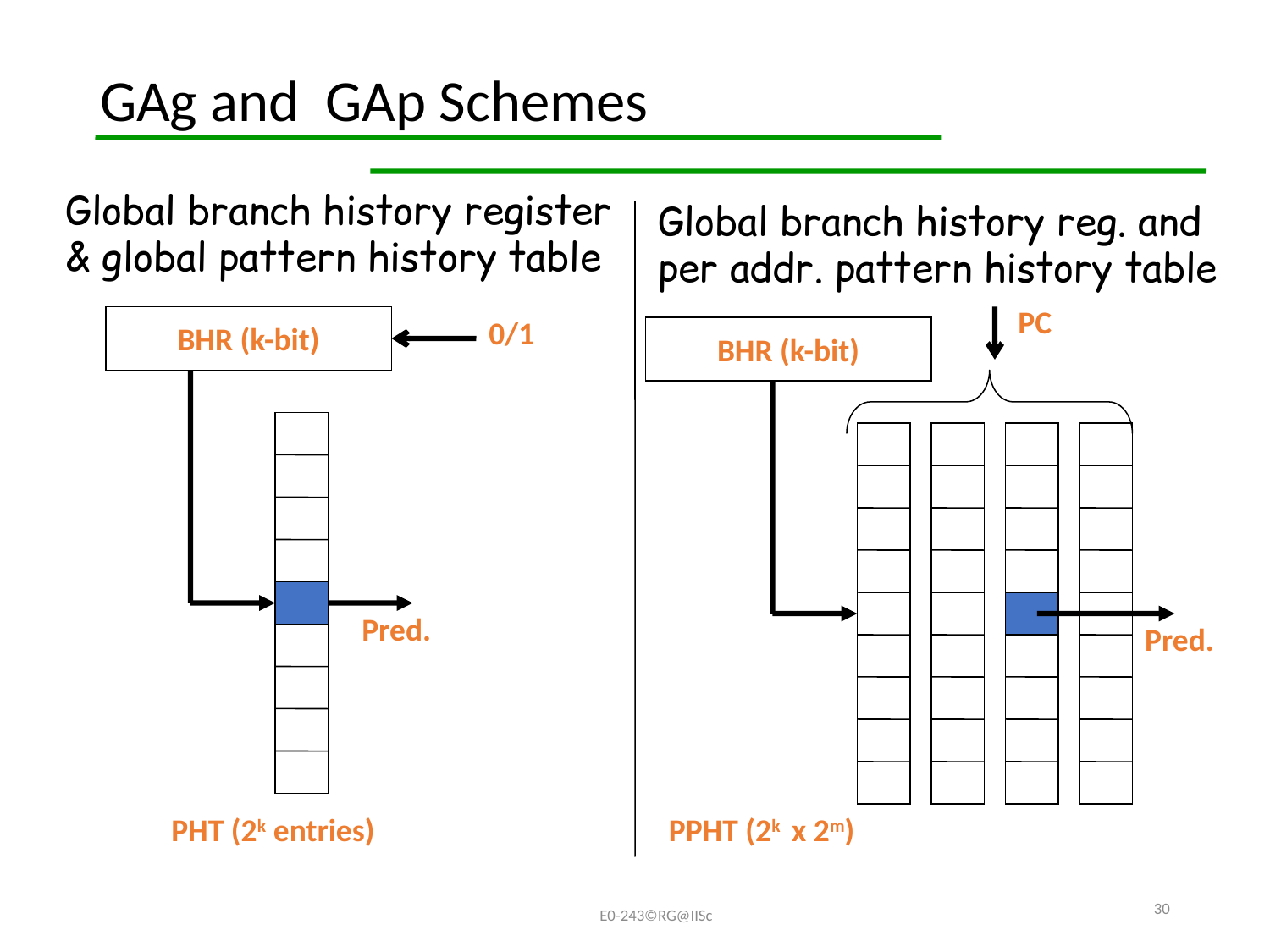

# GAg and  GAp Schemes
Global branch history register & global pattern history table
Global branch history reg. and per addr. pattern history table

PC
BHR (k-bit)
0/1
BHR (k-bit)

Pred.

Pred.
PHT (2k entries)
PPHT (2k  x 2m)
30
E0-243©RG@IISc